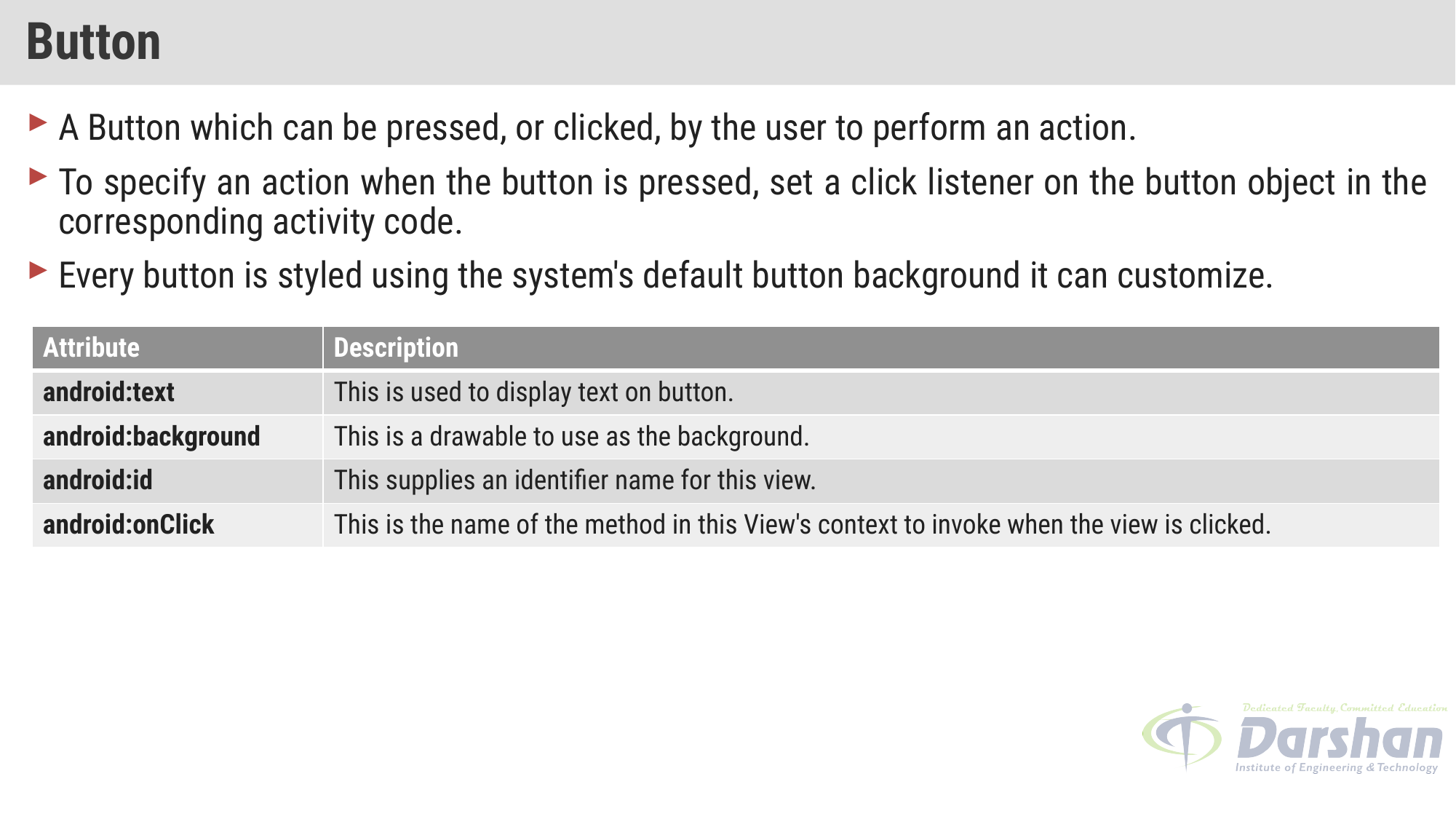

# Button
A Button which can be pressed, or clicked, by the user to perform an action.
To specify an action when the button is pressed, set a click listener on the button object in the corresponding activity code.
Every button is styled using the system's default button background it can customize.

| Attribute | Description |
| --- | --- |
| android:text | This is used to display text on button. |
| android:background | This is a drawable to use as the background. |
| android:id | This supplies an identifier name for this view. |
| android:onClick | This is the name of the method in this View's context to invoke when the view is clicked. |